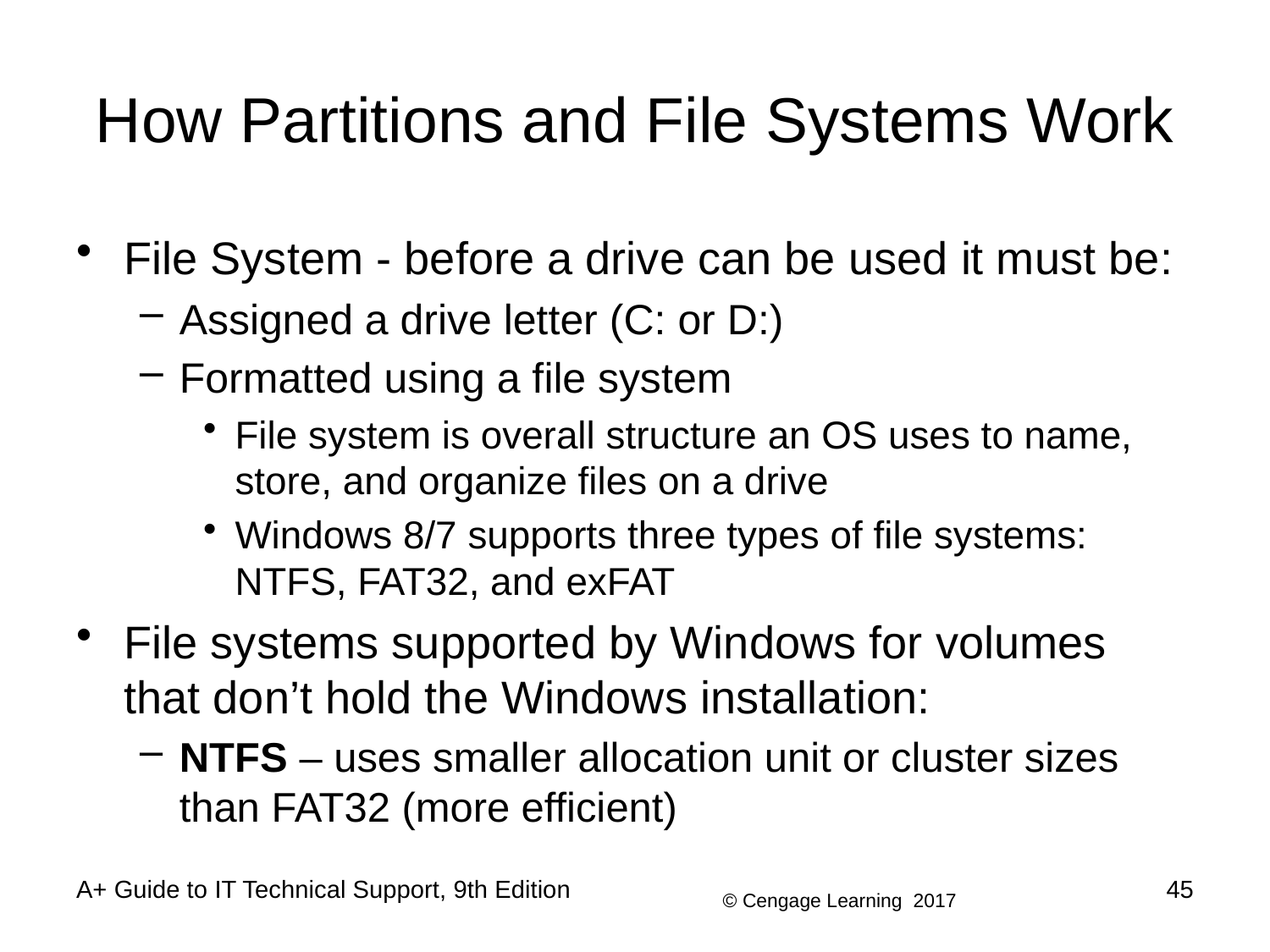

# How Partitions and File Systems Work
File System - before a drive can be used it must be:
Assigned a drive letter (C: or D:)
Formatted using a file system
File system is overall structure an OS uses to name, store, and organize files on a drive
Windows 8/7 supports three types of file systems: NTFS, FAT32, and exFAT
File systems supported by Windows for volumes that don’t hold the Windows installation:
NTFS – uses smaller allocation unit or cluster sizes than FAT32 (more efficient)

A+ Guide to IT Technical Support, 9th Edition
45